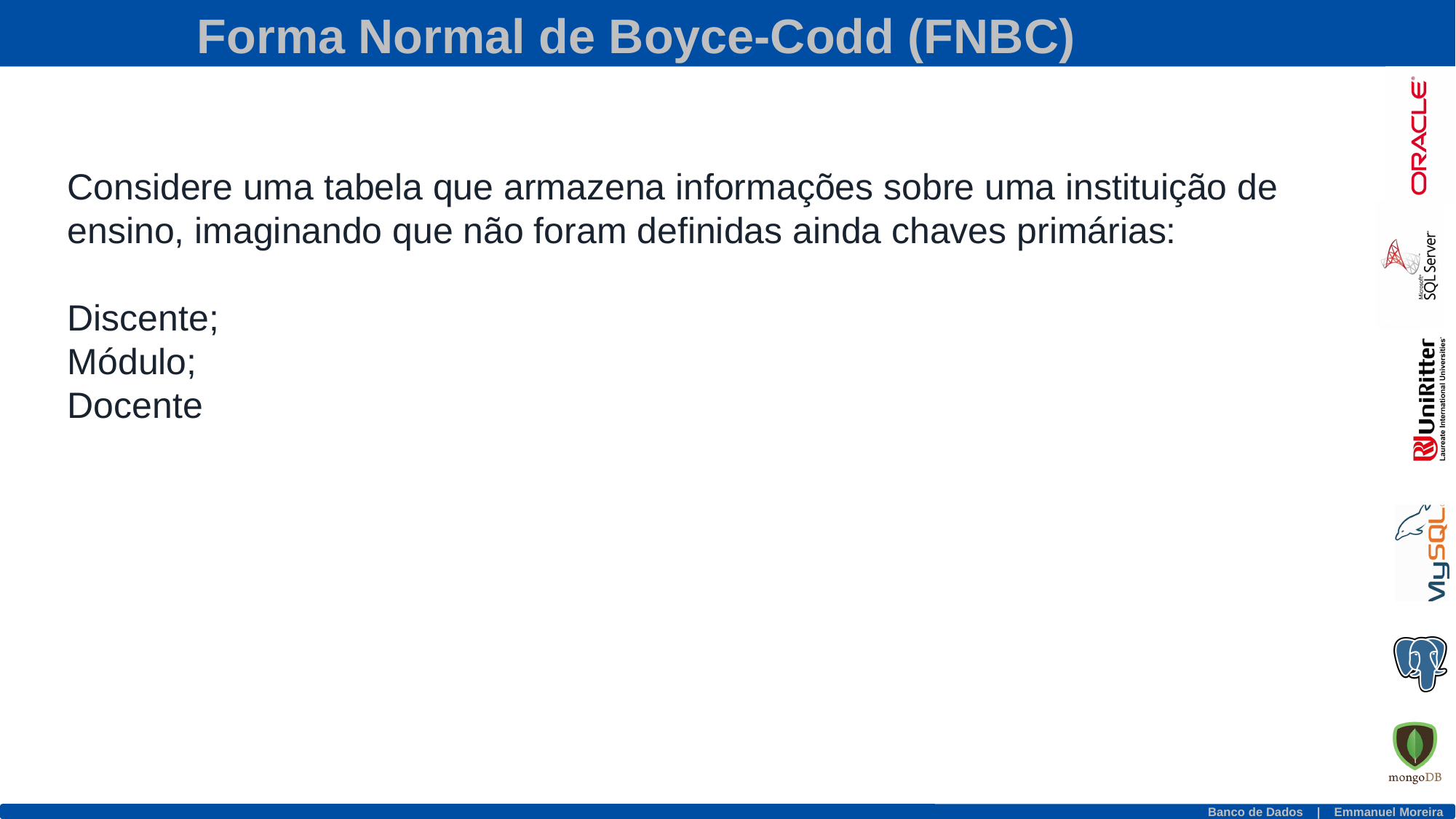

Forma Normal de Boyce-Codd (FNBC)
Considere uma tabela que armazena informações sobre uma instituição de ensino, imaginando que não foram definidas ainda chaves primárias:

Discente;
Módulo;
Docente